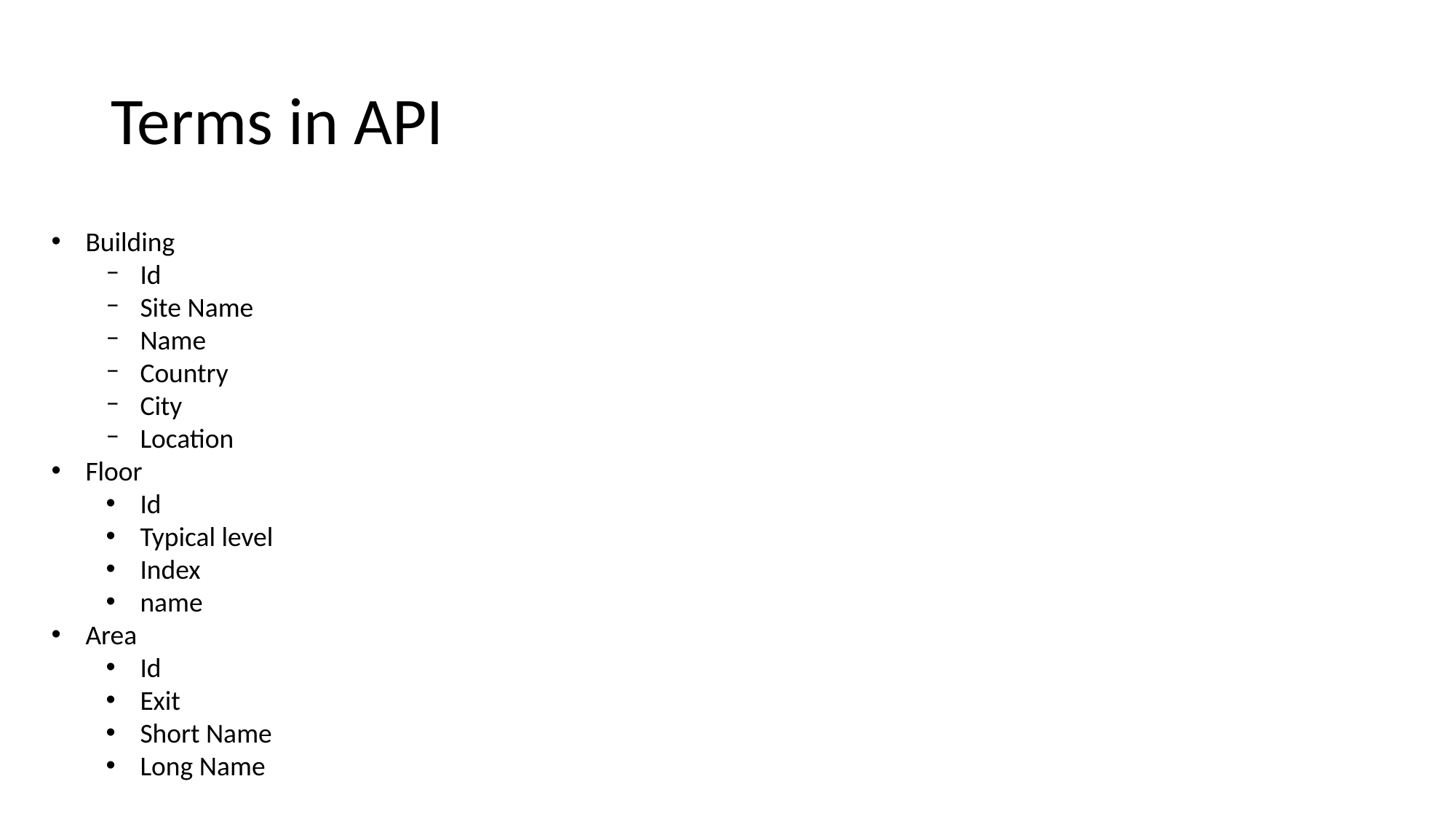

# Terms in API
Building
Id
Site Name
Name
Country
City
Location
Floor
Id
Typical level
Index
name
Area
Id
Exit
Short Name
Long Name